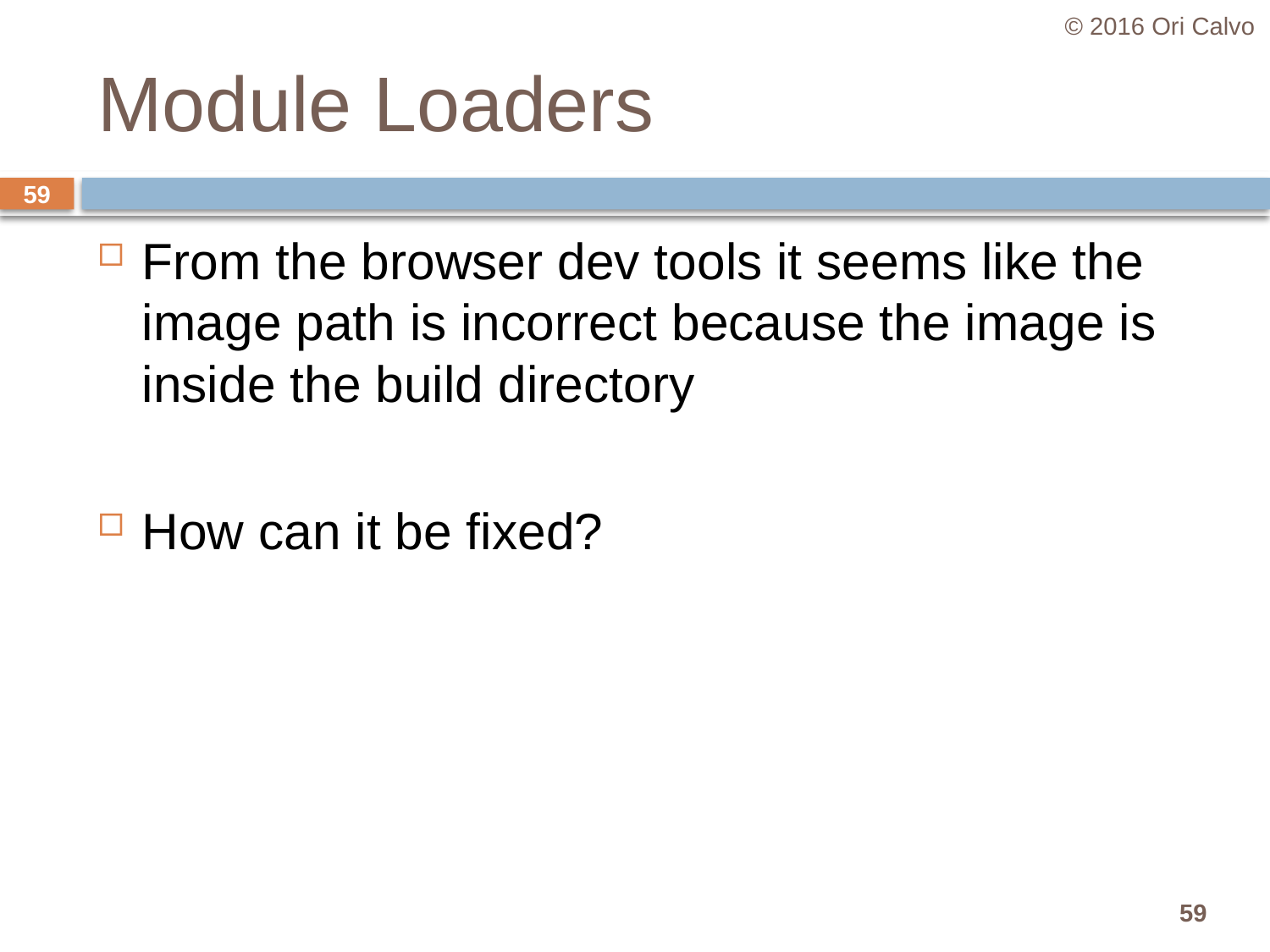

© 2016 Ori Calvo
# Module Loaders
59
From the browser dev tools it seems like the image path is incorrect because the image is inside the build directory

How can it be fixed?